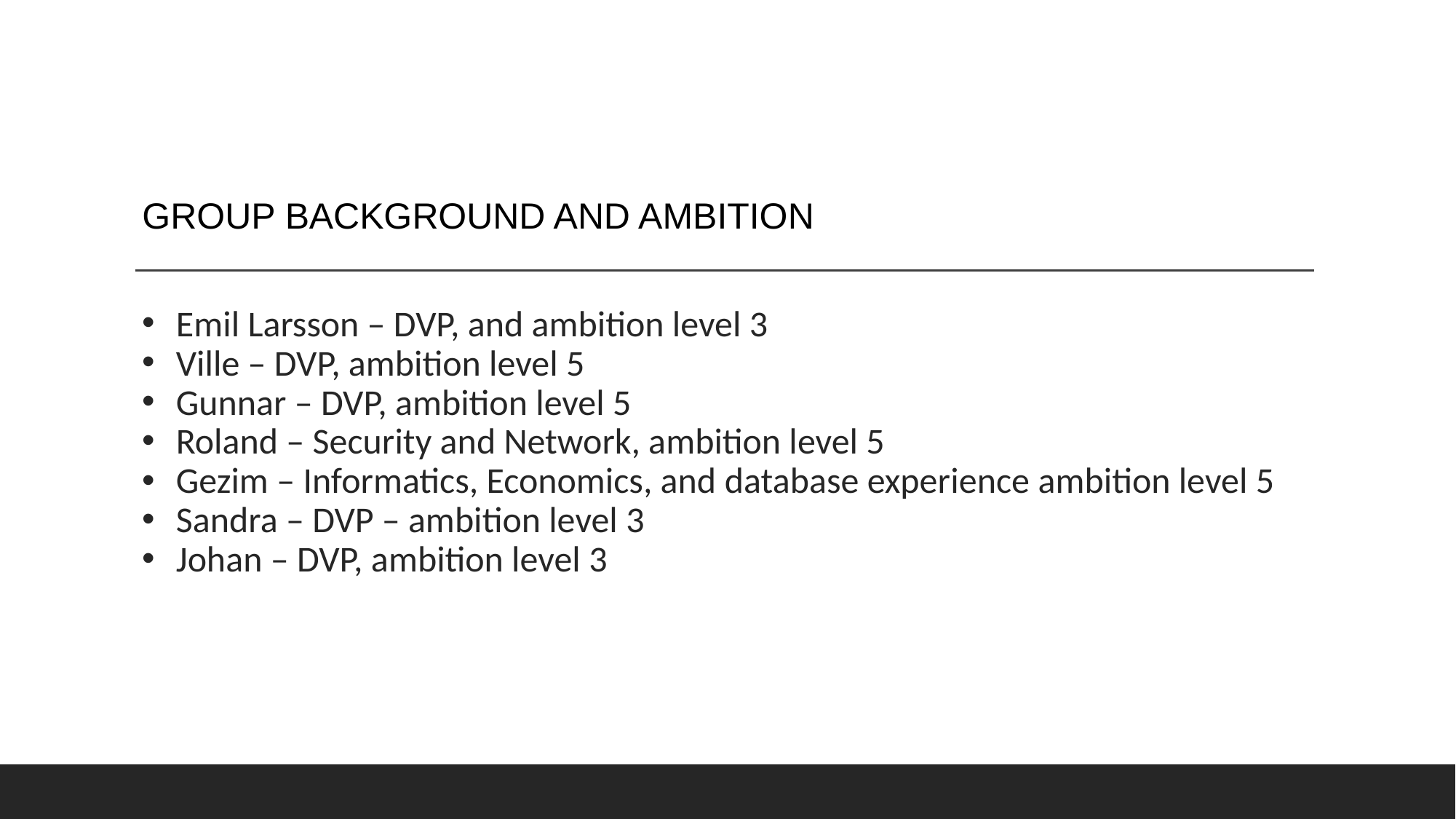

GROUP BACKGROUND AND AMBITION
# Emil Larsson – DVP, and ambition level 3
Ville – DVP, ambition level 5
Gunnar – DVP, ambition level 5
Roland – Security and Network, ambition level 5
Gezim – Informatics, Economics, and database experience ambition level 5
Sandra – DVP – ambition level 3
Johan – DVP, ambition level 3